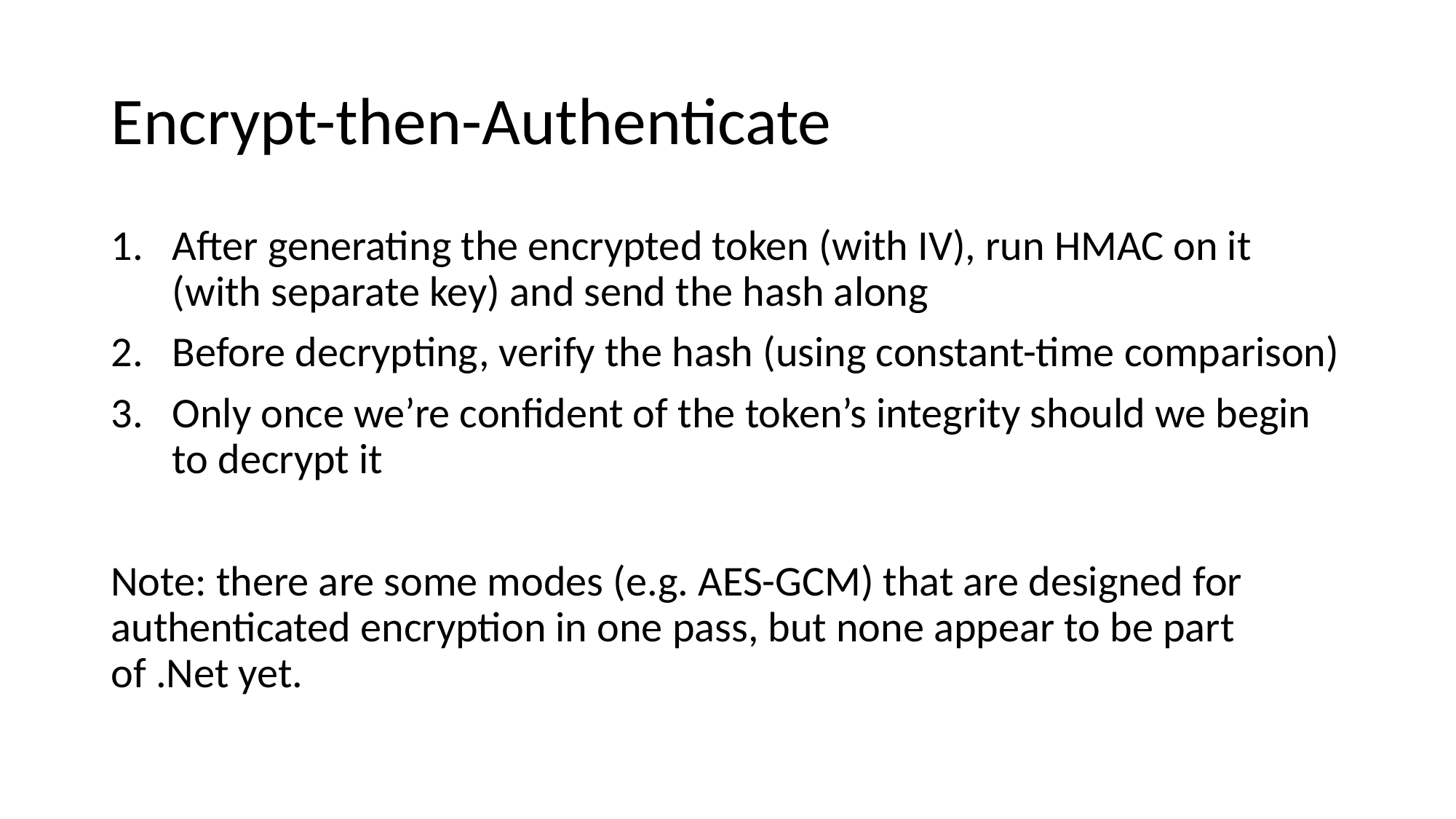

# Encrypt-then-Authenticate
After generating the encrypted token (with IV), run HMAC on it (with separate key) and send the hash along
Before decrypting, verify the hash (using constant-time comparison)
Only once we’re confident of the token’s integrity should we begin to decrypt it

Note: there are some modes (e.g. AES-GCM) that are designed for authenticated encryption in one pass, but none appear to be part of .Net yet.